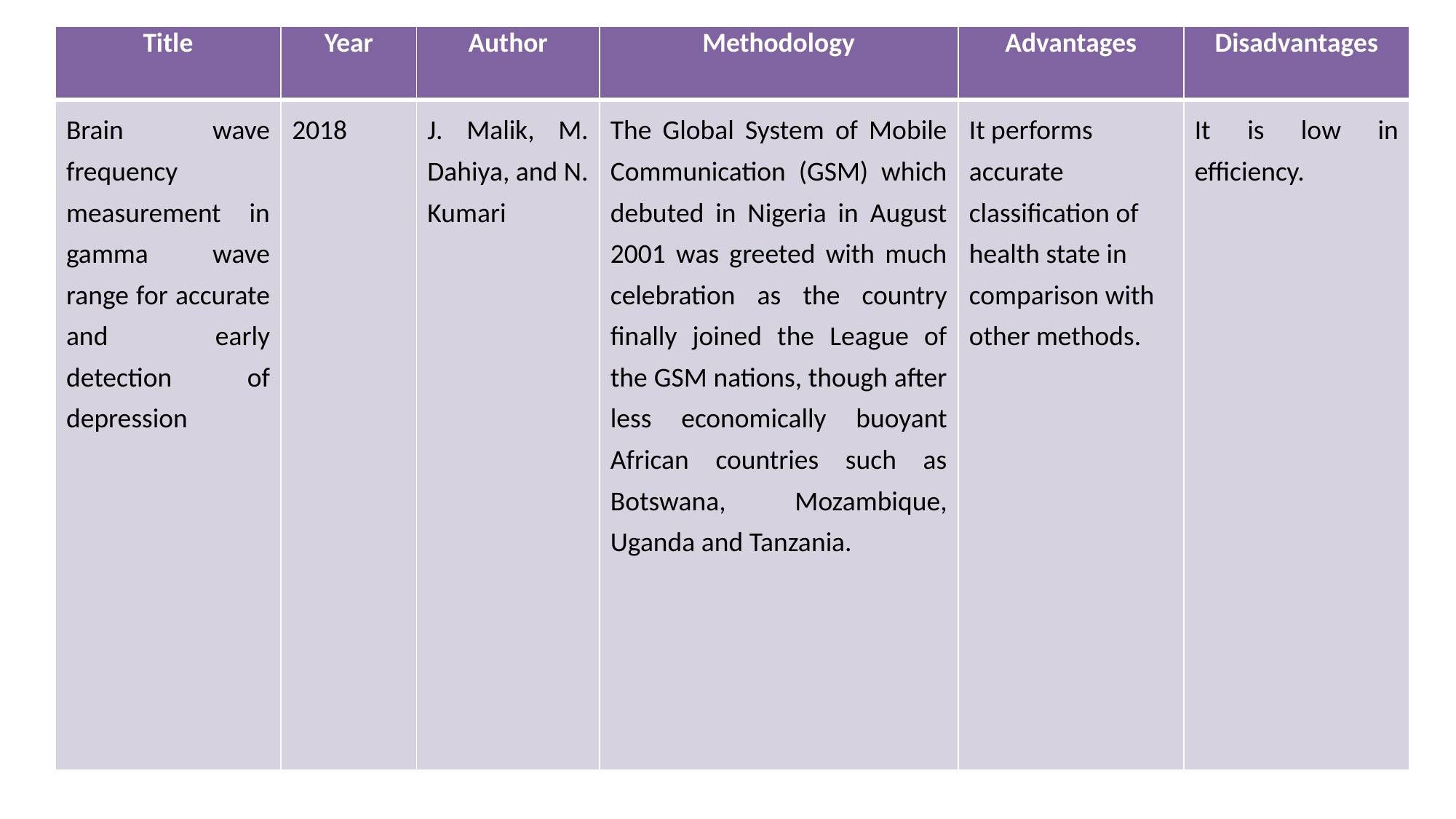

| Title | Year | Author | Methodology | Advantages | Disadvantages |
| --- | --- | --- | --- | --- | --- |
| Brain wave frequency measurement in gamma wave range for accurate and early detection of depression | 2018 | J. Malik, M. Dahiya, and N. Kumari | The Global System of Mobile Communication (GSM) which debuted in Nigeria in August 2001 was greeted with much celebration as the country finally joined the League of the GSM nations, though after less economically buoyant African countries such as Botswana, Mozambique, Uganda and Tanzania. | It performs accurate classification of health state in comparison with other methods. | It is low in efficiency. |